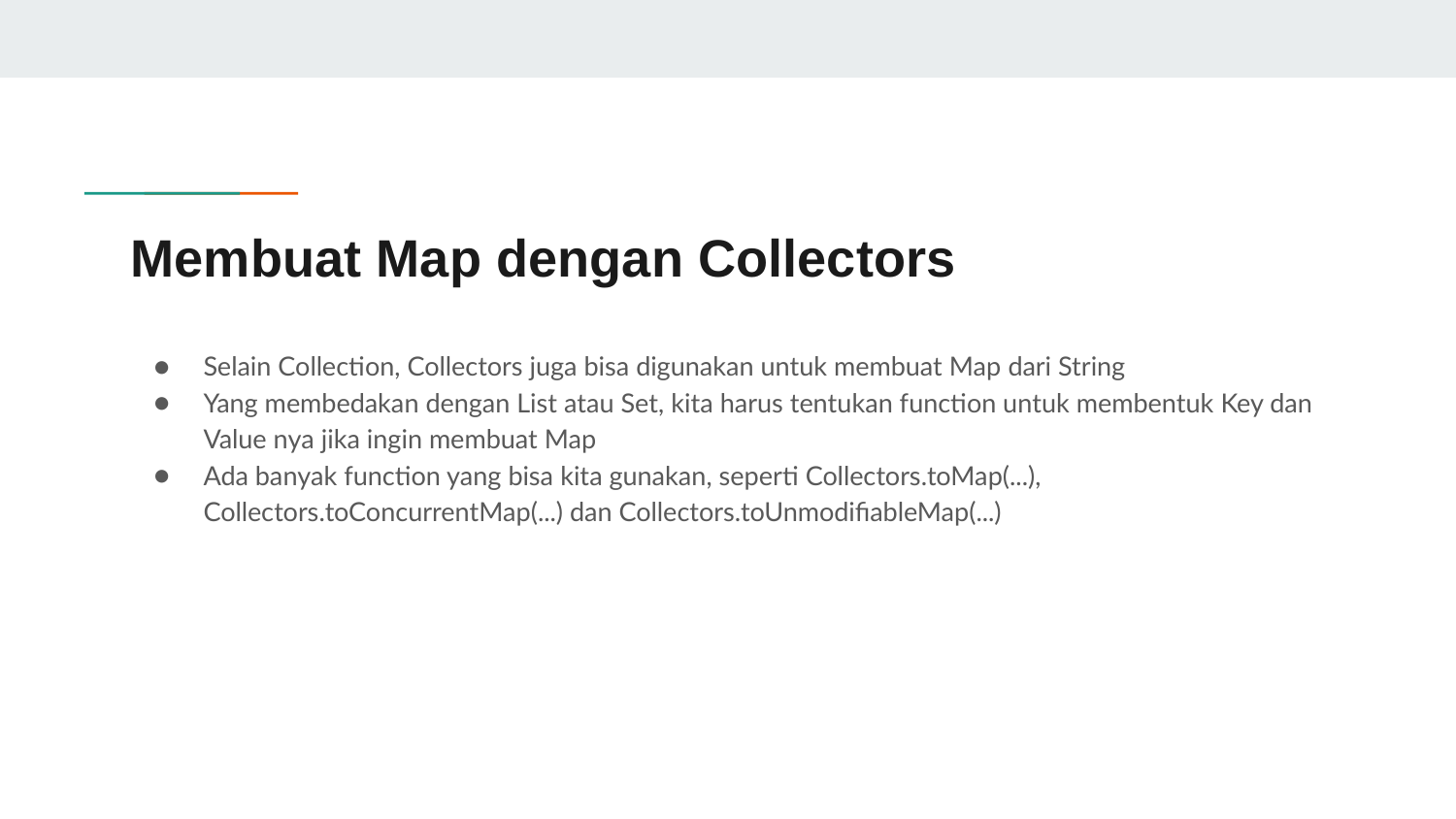

# Membuat Map dengan Collectors
Selain Collection, Collectors juga bisa digunakan untuk membuat Map dari String
Yang membedakan dengan List atau Set, kita harus tentukan function untuk membentuk Key dan Value nya jika ingin membuat Map
Ada banyak function yang bisa kita gunakan, seperti Collectors.toMap(...), Collectors.toConcurrentMap(...) dan Collectors.toUnmodifiableMap(...)